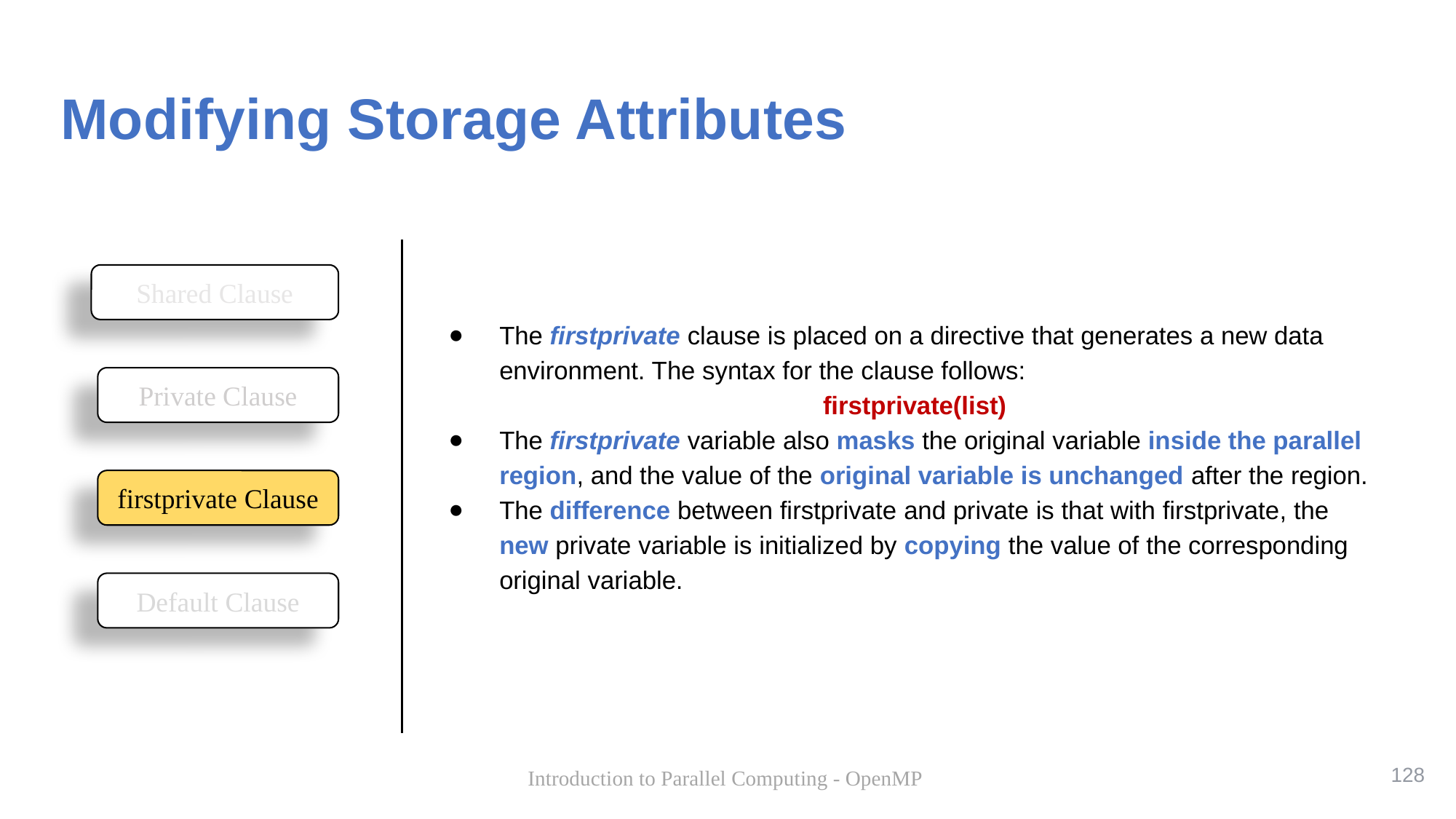

# Modifying Storage Attributes
Shared Clause
The firstprivate clause is placed on a directive that generates a new data environment. The syntax for the clause follows:
firstprivate(list)
The firstprivate variable also masks the original variable inside the parallel region, and the value of the original variable is unchanged after the region.
The difference between firstprivate and private is that with firstprivate, the new private variable is initialized by copying the value of the corresponding original variable.
Private Clause
firstprivate Clause
Default Clause
128
Introduction to Parallel Computing - OpenMP